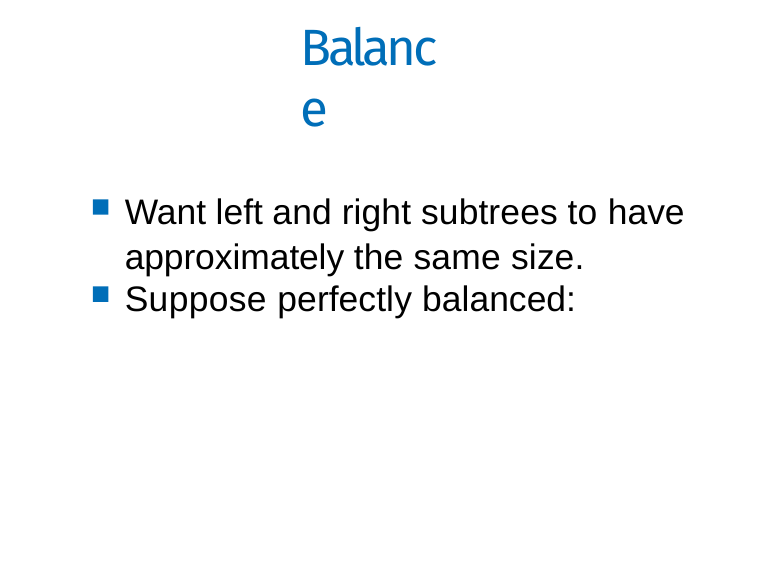

# Balance
Want left and right subtrees to have  approximately the same size.
Suppose perfectly balanced: